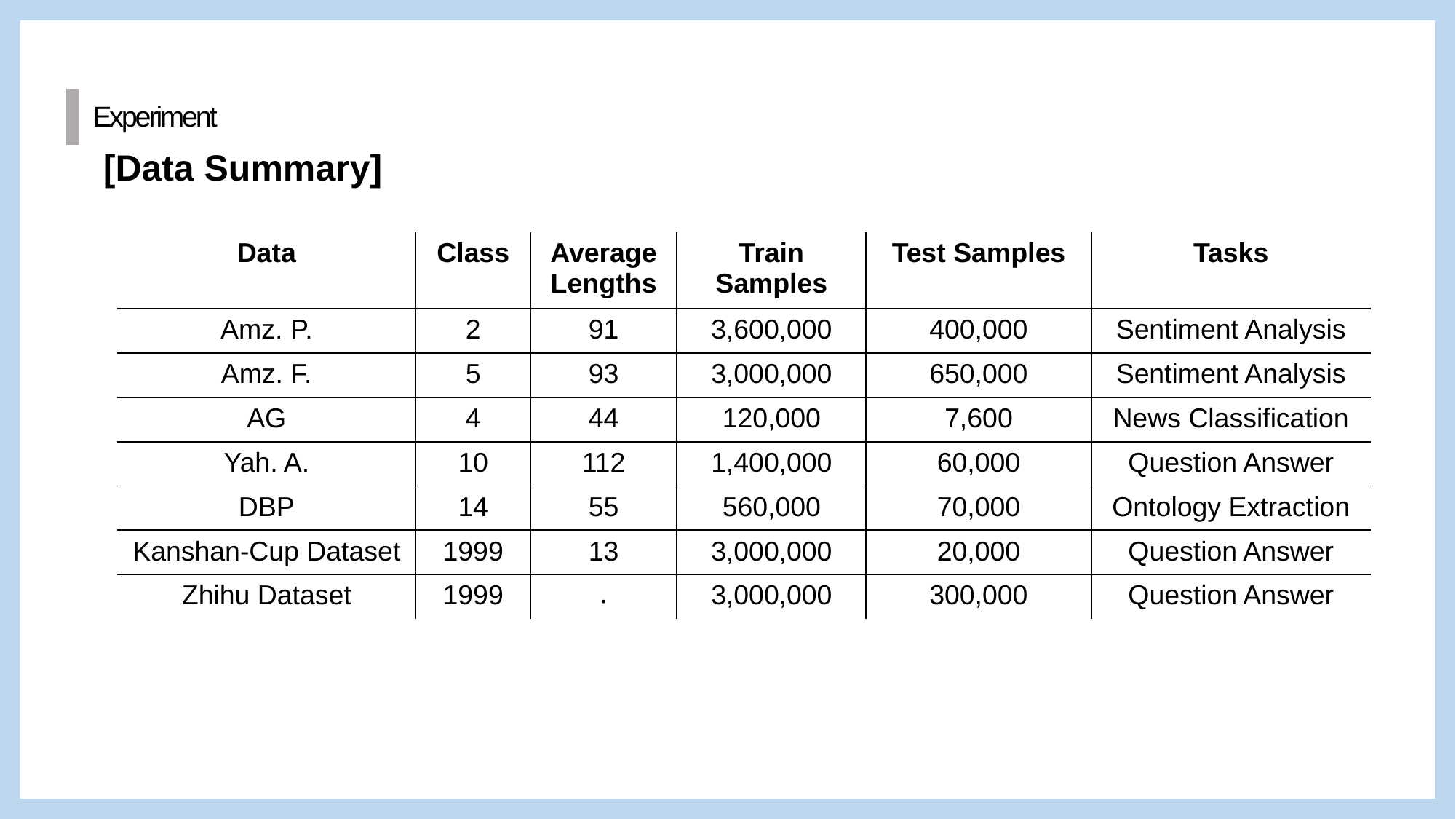

Experiment
[Data Summary]
| Data | Class | Average Lengths | Train Samples | Test Samples | Tasks |
| --- | --- | --- | --- | --- | --- |
| Amz. P. | 2 | 91 | 3,600,000 | 400,000 | Sentiment Analysis |
| Amz. F. | 5 | 93 | 3,000,000 | 650,000 | Sentiment Analysis |
| AG | 4 | 44 | 120,000 | 7,600 | News Classification |
| Yah. A. | 10 | 112 | 1,400,000 | 60,000 | Question Answer |
| DBP | 14 | 55 | 560,000 | 70,000 | Ontology Extraction |
| Kanshan-Cup Dataset | 1999 | 13 | 3,000,000 | 20,000 | Question Answer |
| Zhihu Dataset | 1999 | ㆍ | 3,000,000 | 300,000 | Question Answer |